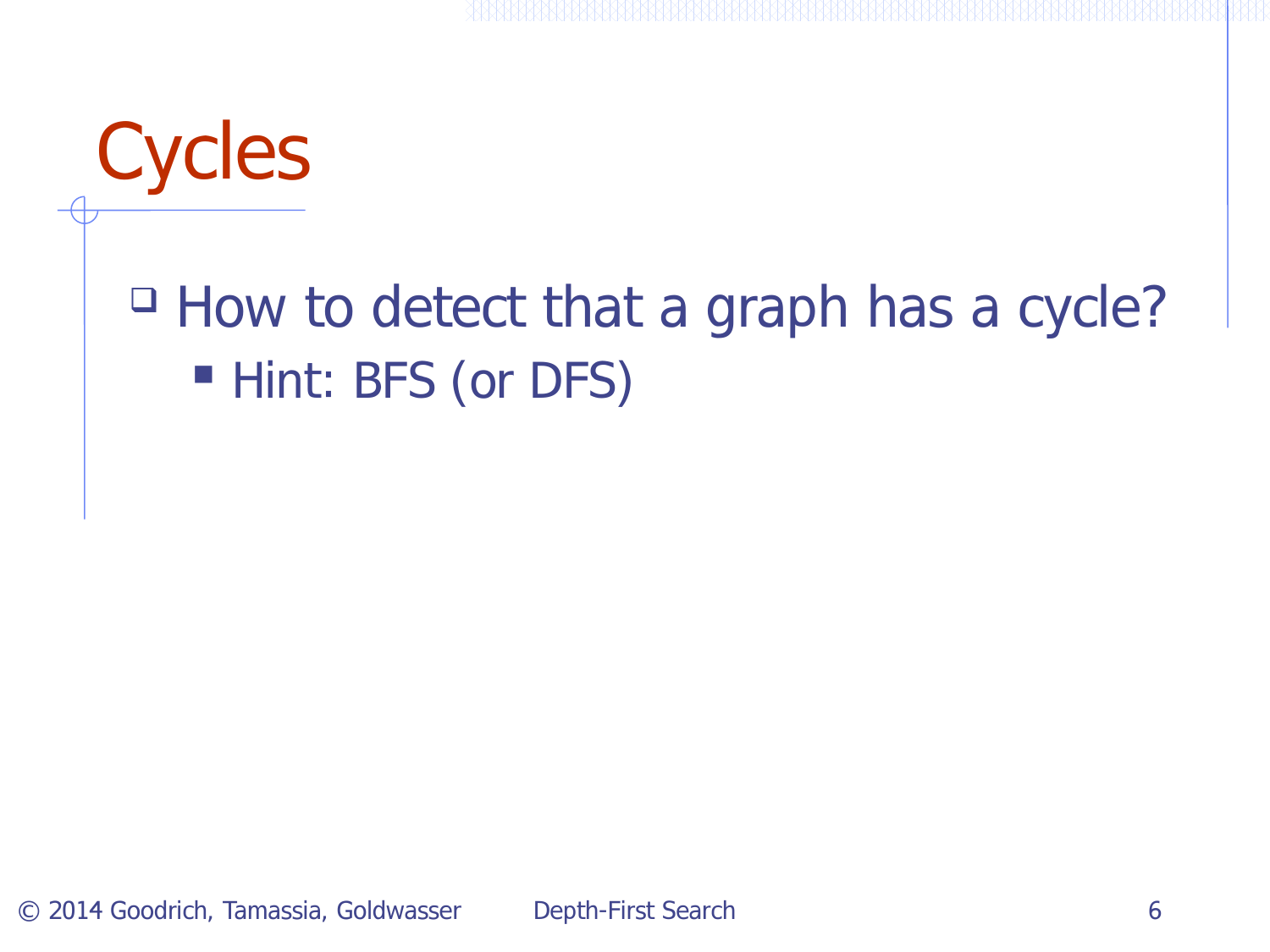

# Cycles
How to detect that a graph has a cycle?
Hint: BFS (or DFS)
Depth-First Search
6